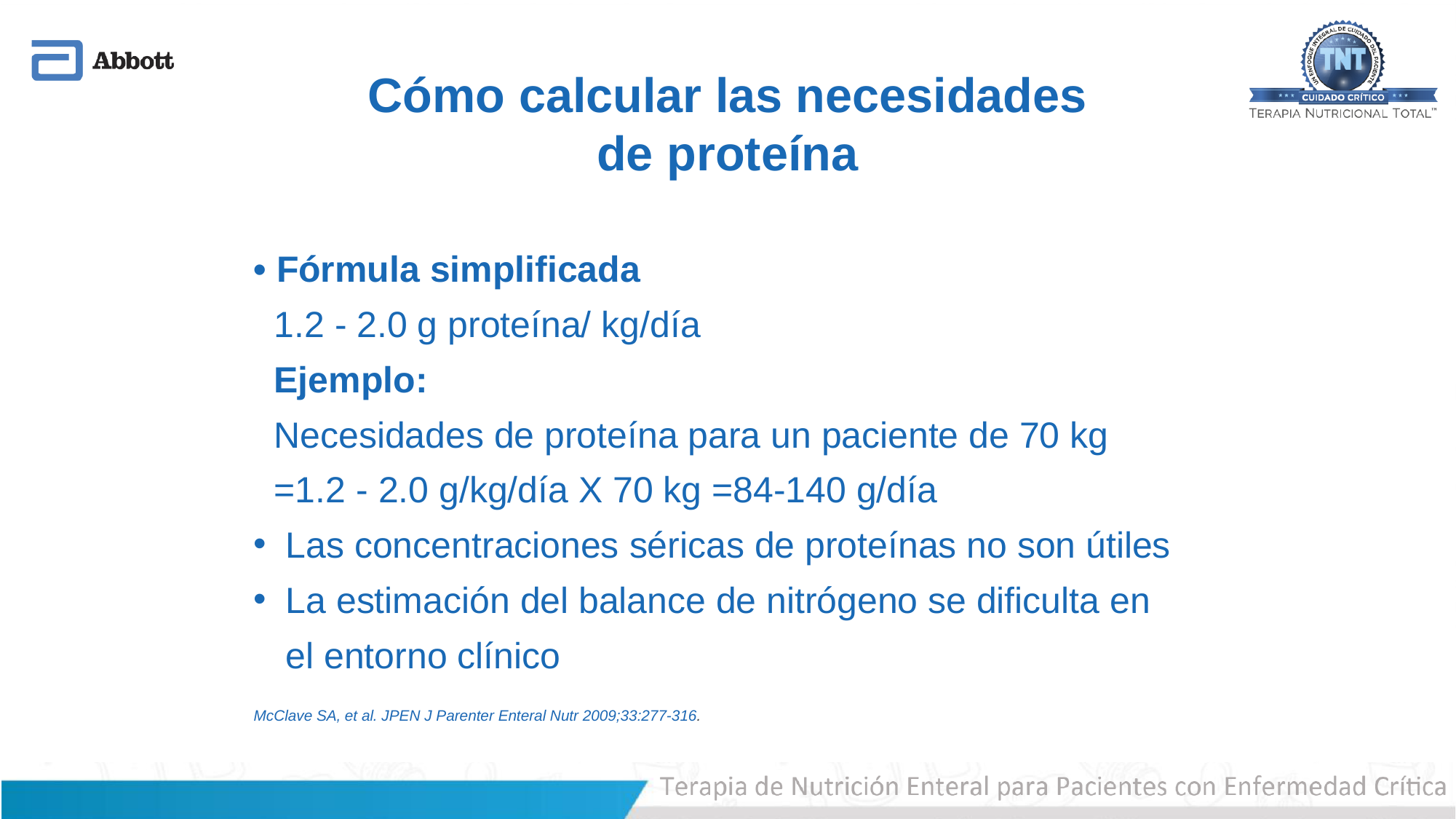

Cómo calcular las necesidades
de proteína

• Fórmula simplificada
  1.2 - 2.0 g proteína/ kg/día
  Ejemplo:
  Necesidades de proteína para un paciente de 70 kg
  =1.2 - 2.0 g/kg/día X 70 kg =84-140 g/día
Las concentraciones séricas de proteínas no son útiles
La estimación del balance de nitrógeno se dificulta en
el entorno clínico
McClave SA, et al. JPEN J Parenter Enteral Nutr 2009;33:277-316.